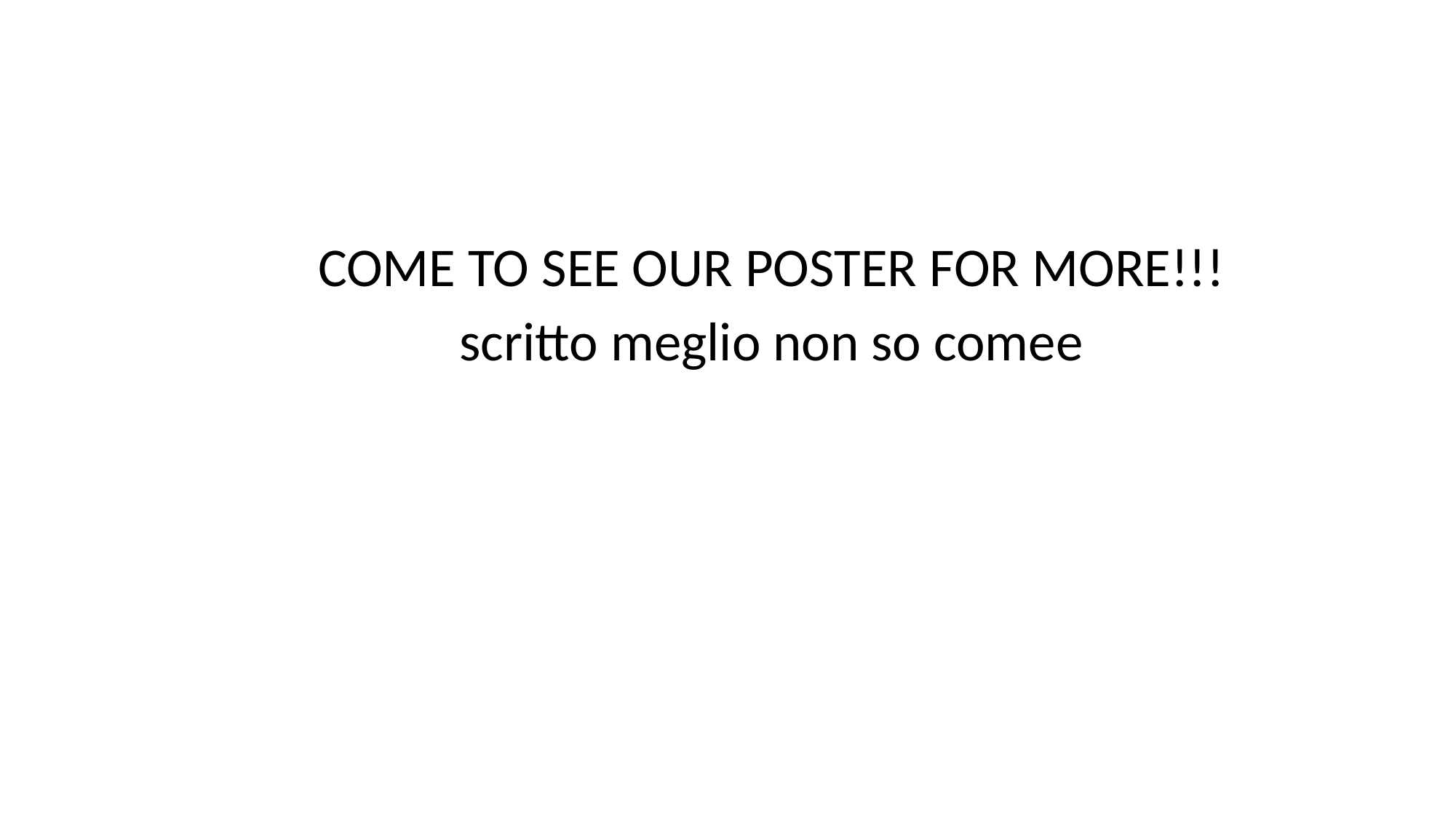

COME TO SEE OUR POSTER FOR MORE!!!
scritto meglio non so comee